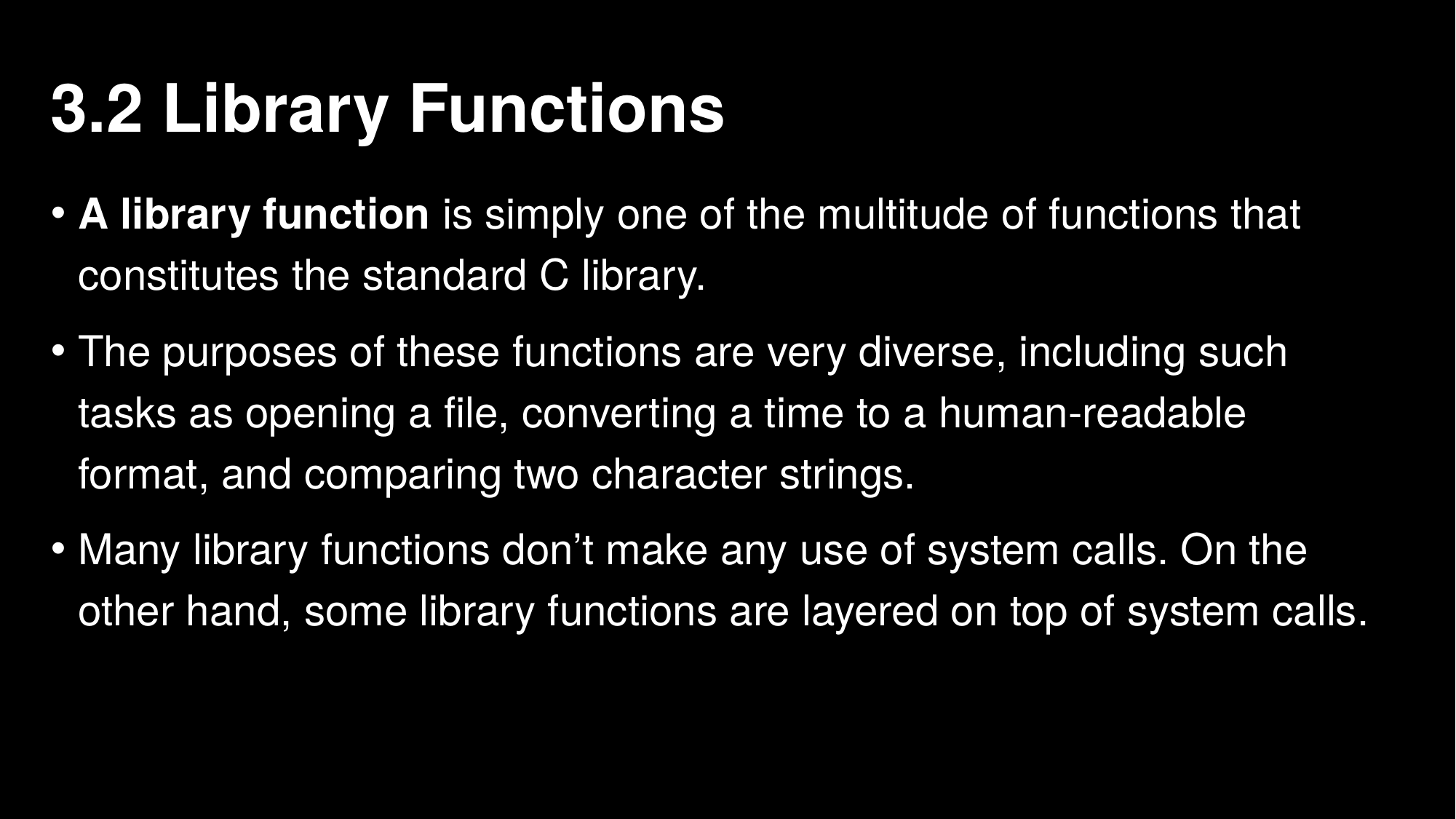

# 3.2 Library Functions
A library function is simply one of the multitude of functions that constitutes the standard C library.
The purposes of these functions are very diverse, including such tasks as opening a file, converting a time to a human-readable format, and comparing two character strings.
Many library functions don’t make any use of system calls. On the other hand, some library functions are layered on top of system calls.